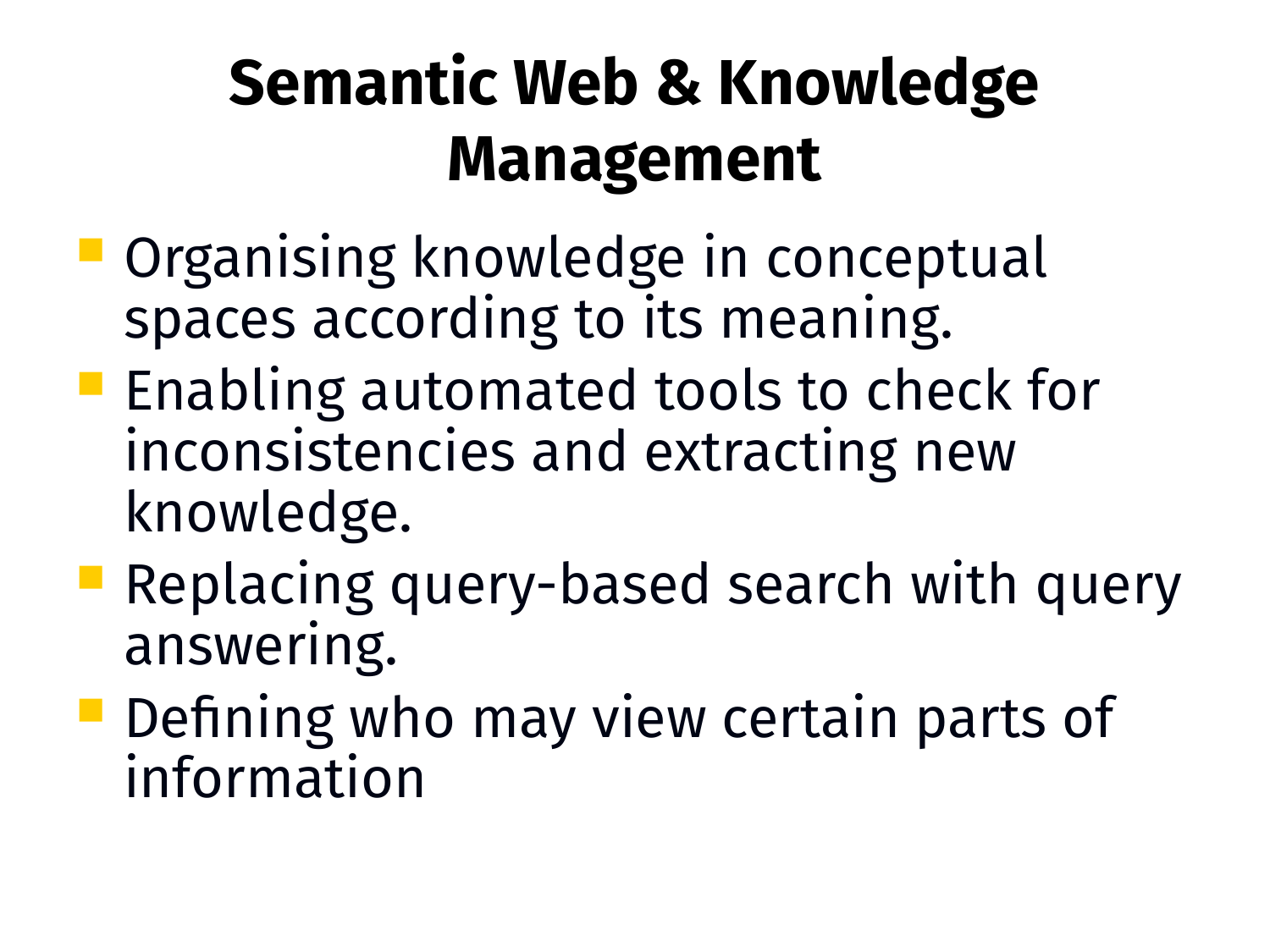

# Semantic Web & Knowledge Management
Organising knowledge in conceptual spaces according to its meaning.
Enabling automated tools to check for inconsistencies and extracting new knowledge.
Replacing query-based search with query answering.
Defining who may view certain parts of information
53